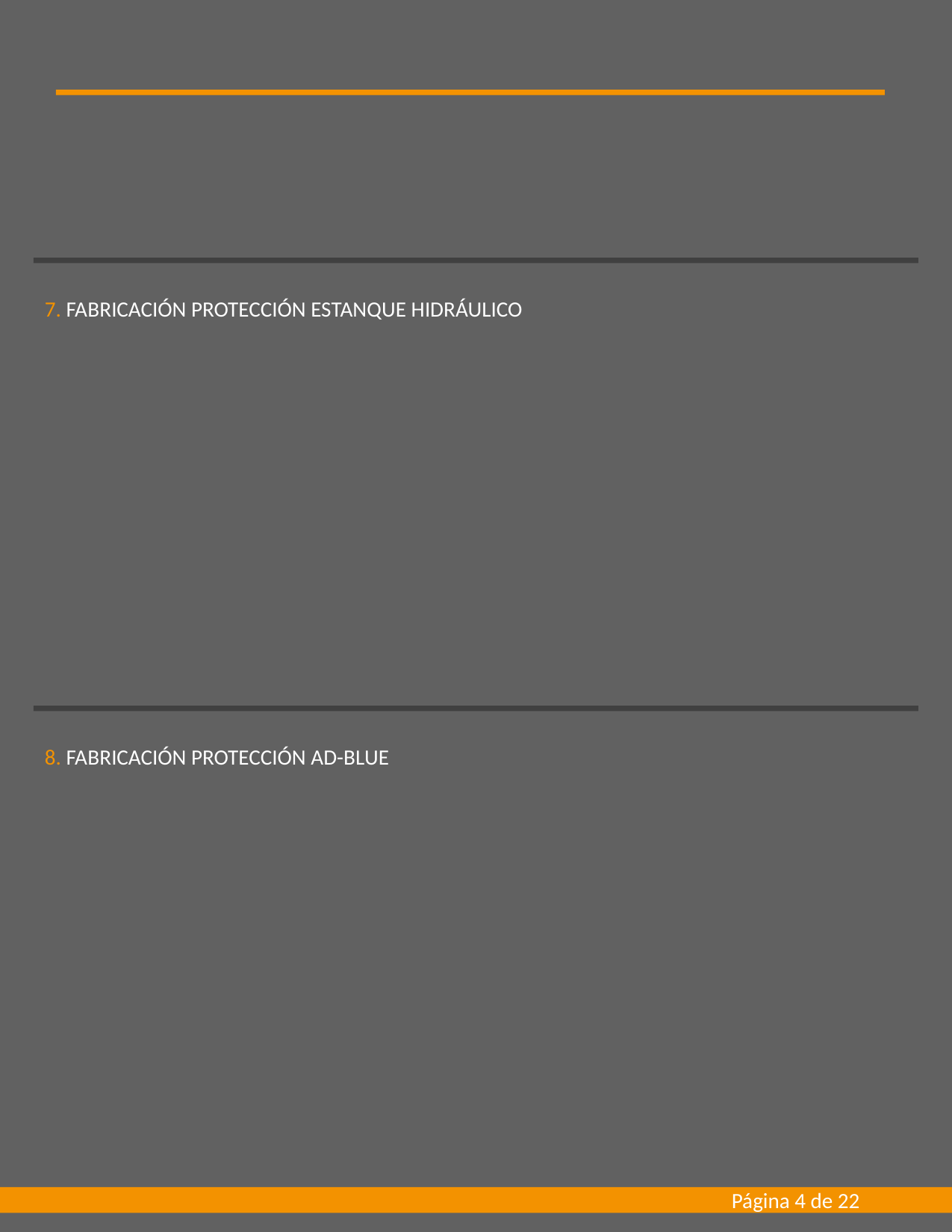

7. FABRICACIÓN PROTECCIÓN ESTANQUE HIDRÁULICO

8. FABRICACIÓN PROTECCIÓN AD-BLUE

Página 4 de 22